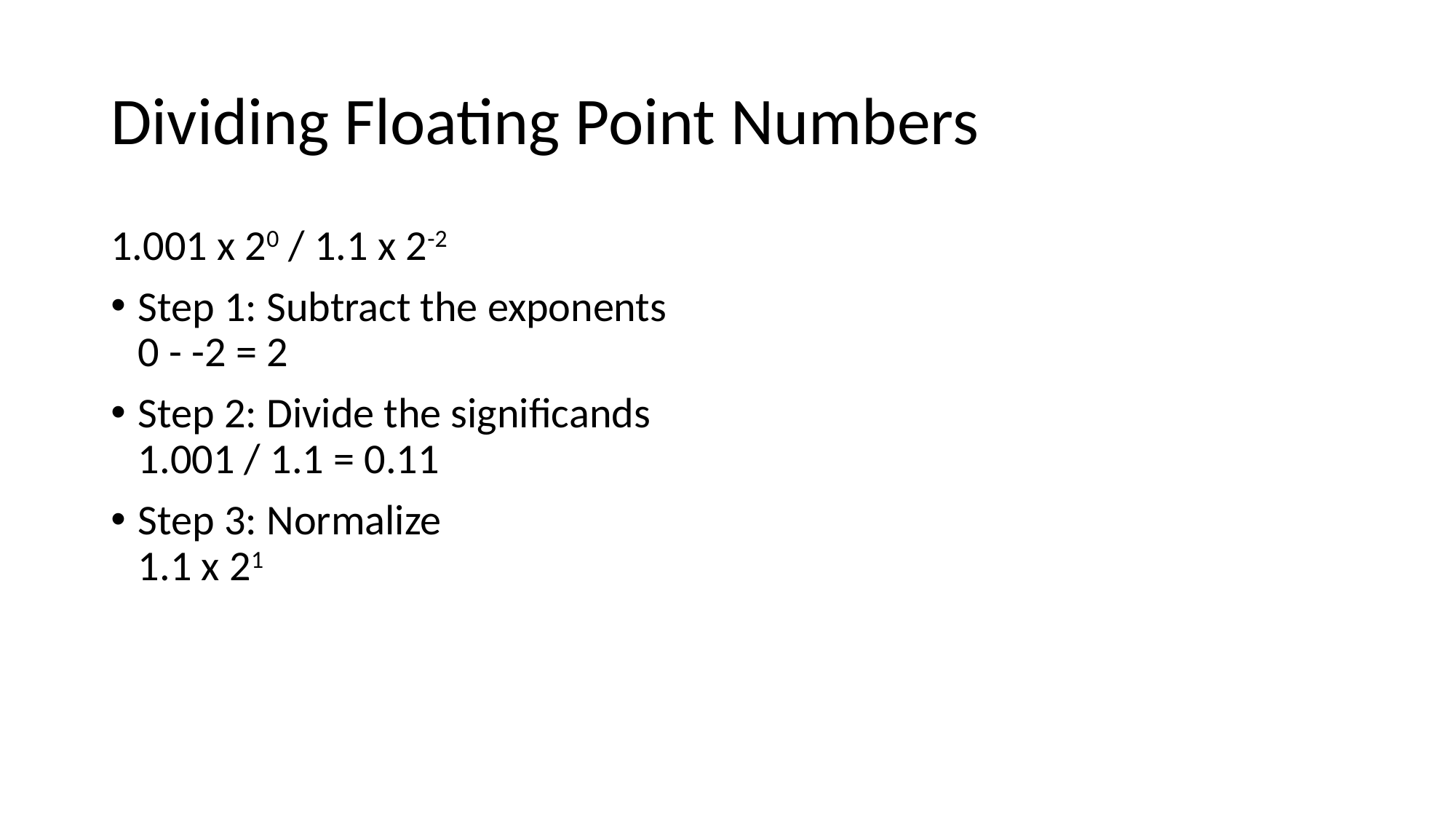

# Dividing Floating Point Numbers
1.001 x 20 / 1.1 x 2-2
Step 1: Subtract the exponents
0 - -2 = 2
Step 2: Divide the significands
1.001 / 1.1 = 0.11
Step 3: Normalize
1.1 x 21